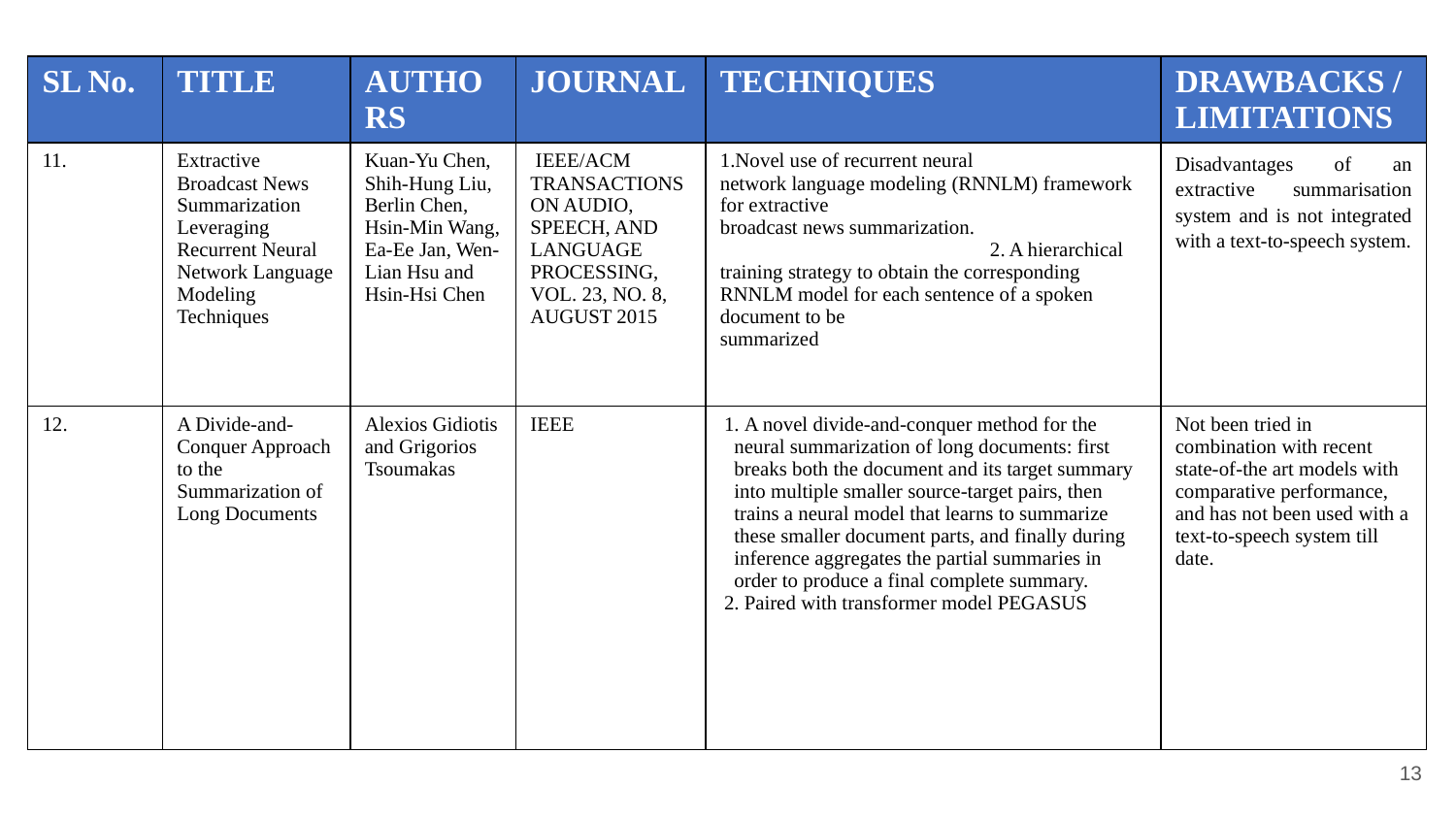

| SL No. | TITLE | AUTHORS | JOURNAL | TECHNIQUES | DRAWBACKS /LIMITATIONS |
| --- | --- | --- | --- | --- | --- |
| 11. | Extractive Broadcast News Summarization Leveraging Recurrent Neural Network Language Modeling Techniques | Kuan-Yu Chen, Shih-Hung Liu, Berlin Chen, Hsin-Min Wang, Ea-Ee Jan, Wen-Lian Hsu and Hsin-Hsi Chen | IEEE/ACM TRANSACTIONS ON AUDIO, SPEECH, AND LANGUAGE PROCESSING, VOL. 23, NO. 8, AUGUST 2015 | 1.Novel use of recurrent neural network language modeling (RNNLM) framework for extractive broadcast news summarization. 2. A hierarchical training strategy to obtain the corresponding RNNLM model for each sentence of a spoken document to be summarized | Disadvantages of an extractive summarisation system and is not integrated with a text-to-speech system. |
| 12. | A Divide-and-Conquer Approach to the Summarization of Long Documents | Alexios Gidiotis and Grigorios Tsoumakas | IEEE | A novel divide-and-conquer method for the neural summarization of long documents: first breaks both the document and its target summary into multiple smaller source-target pairs, then trains a neural model that learns to summarize these smaller document parts, and finally during inference aggregates the partial summaries in order to produce a final complete summary. Paired with transformer model PEGASUS | Not been tried in combination with recent state-of-the art models with comparative performance, and has not been used with a text-to-speech system till date. |
13